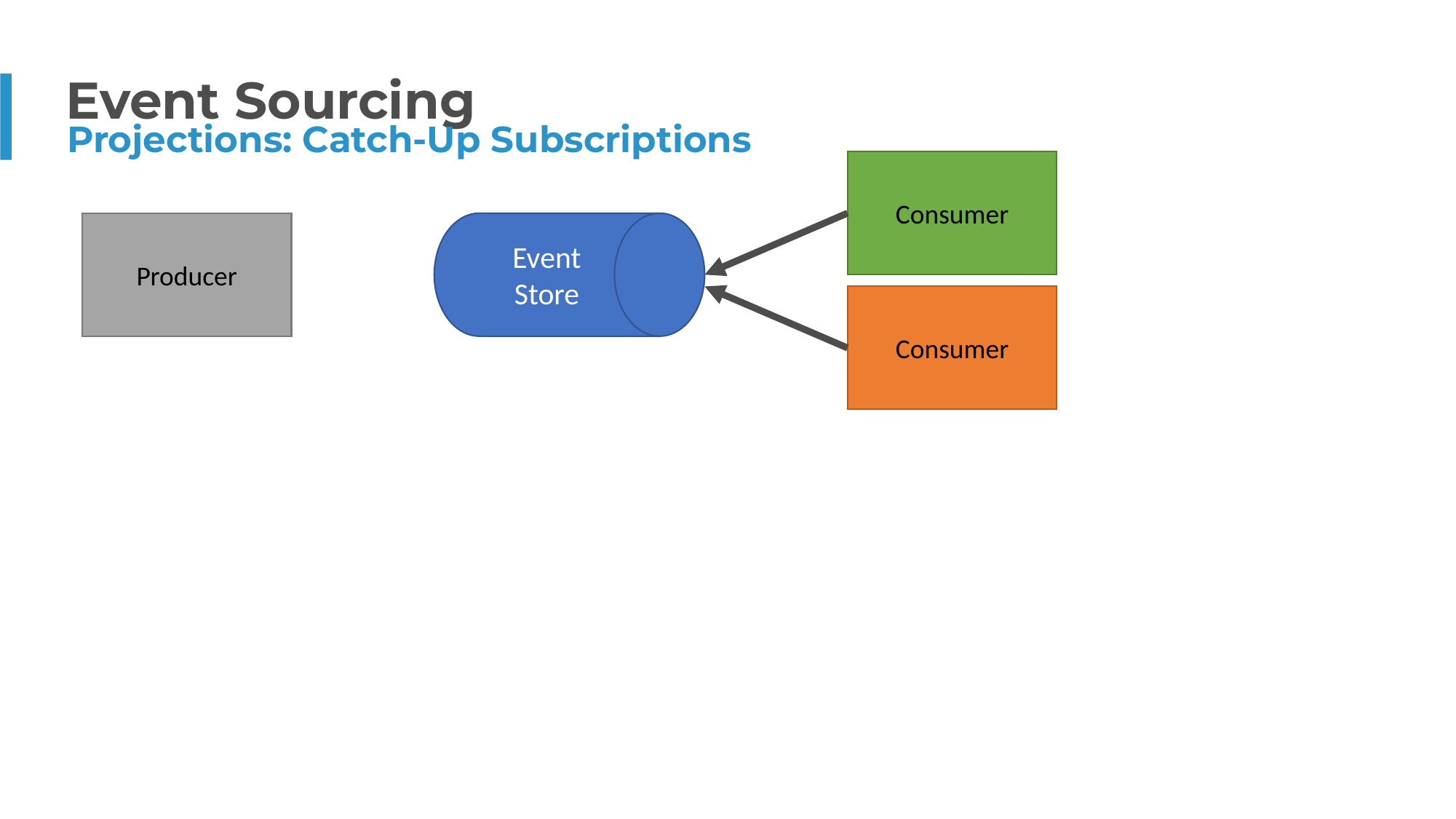

Event Sourcing

Projections: Catch-Up Subscriptions
Consumer
Producer
Event
Store
Consumer